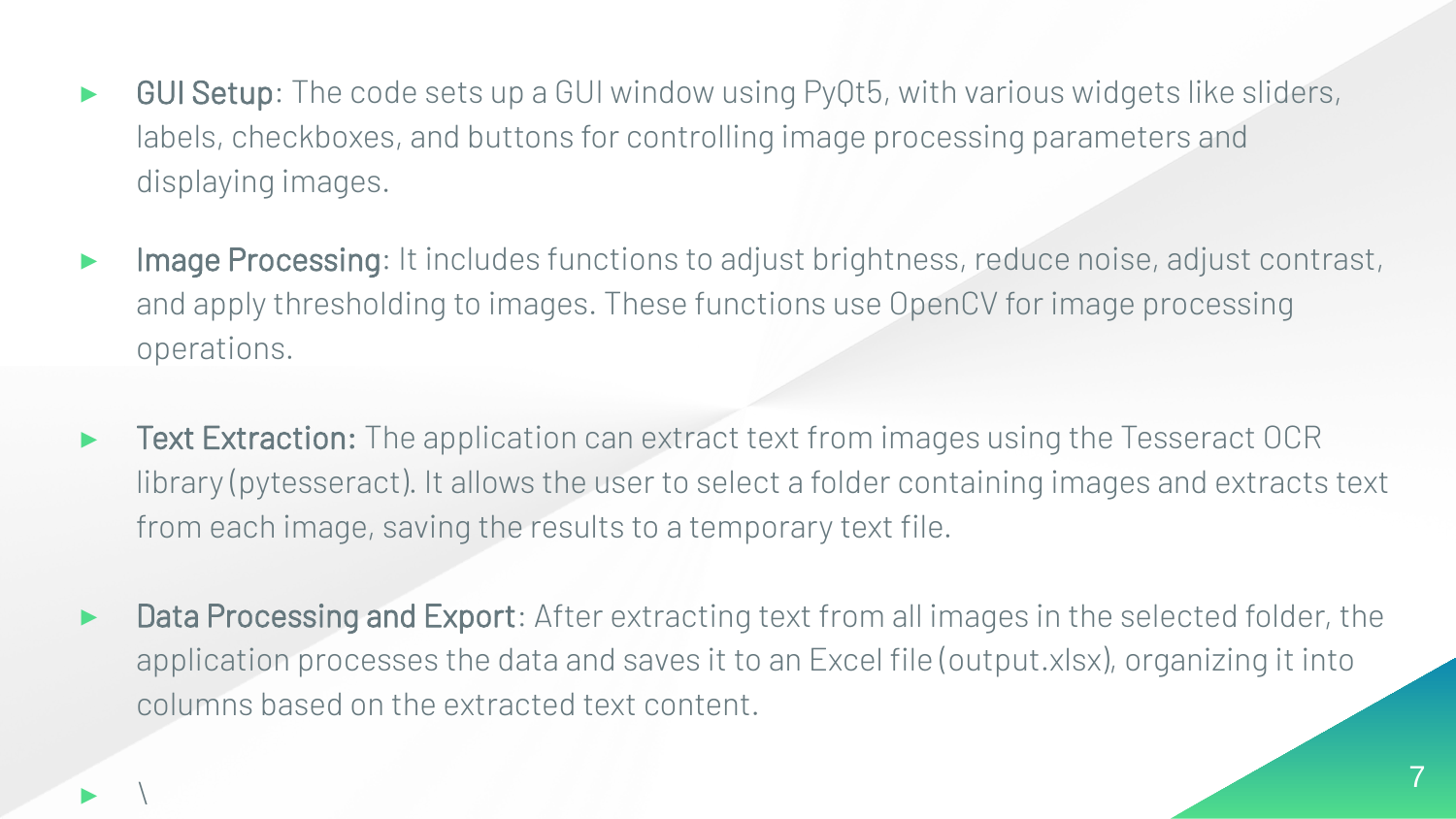

GUI Setup: The code sets up a GUI window using PyQt5, with various widgets like sliders, labels, checkboxes, and buttons for controlling image processing parameters and displaying images.

Image Processing: It includes functions to adjust brightness, reduce noise, adjust contrast, and apply thresholding to images. These functions use OpenCV for image processing operations.

Text Extraction: The application can extract text from images using the Tesseract OCR library (pytesseract). It allows the user to select a folder containing images and extracts text from each image, saving the results to a temporary text file.

Data Processing and Export: After extracting text from all images in the selected folder, the application processes the data and saves it to an Excel file (output.xlsx), organizing it into columns based on the extracted text content.

\
7